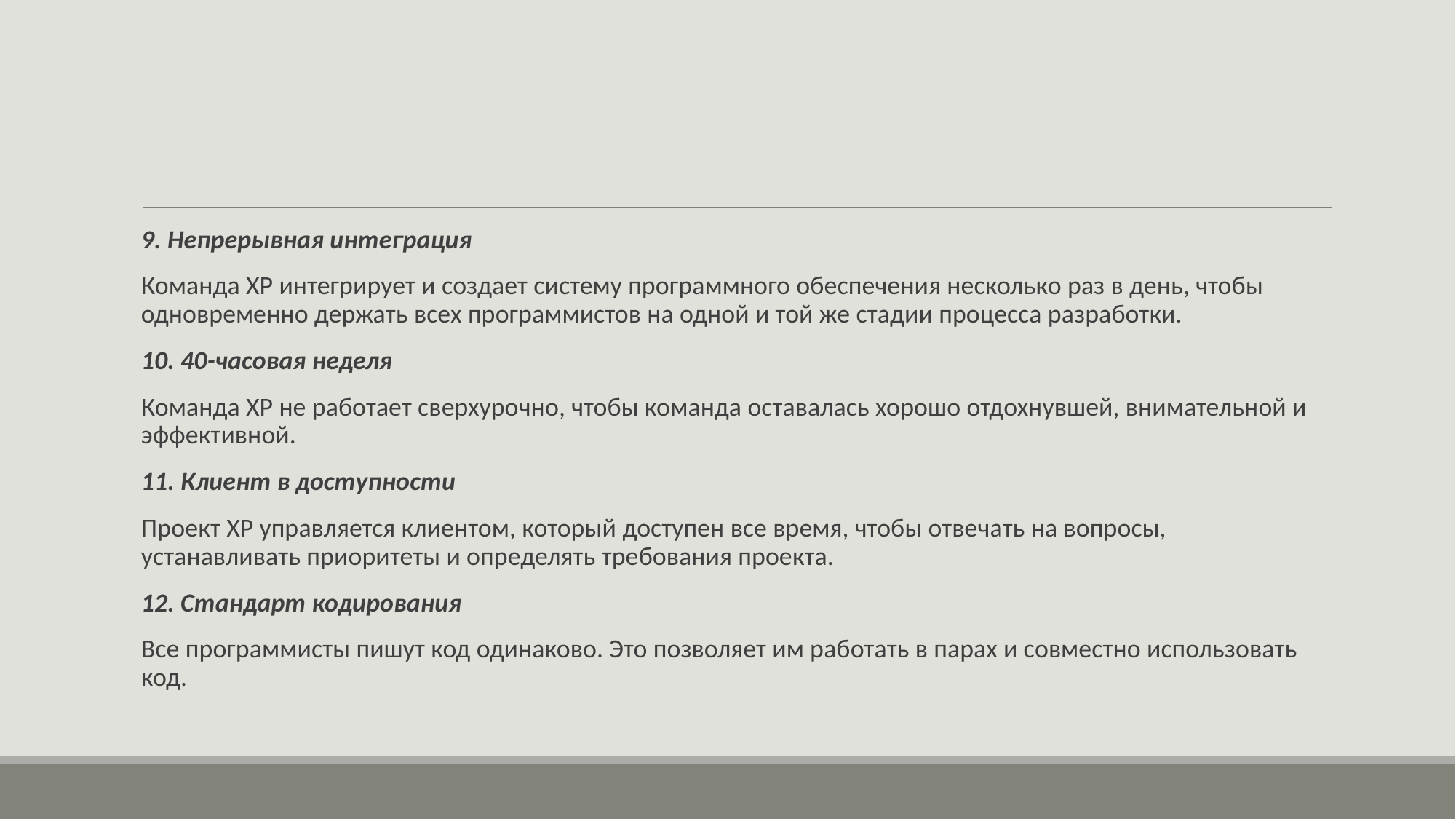

#
9. Непрерывная интеграция
Команда XP интегрирует и создает систему программного обеспечения несколько раз в день, чтобы одновременно держать всех программистов на одной и той же стадии процесса разработки.
10. 40-часовая неделя
Команда XP не работает сверхурочно, чтобы команда оставалась хорошо отдохнувшей, внимательной и эффективной.
11. Клиент в доступности
Проект XP управляется клиентом, который доступен все время, чтобы отвечать на вопросы, устанавливать приоритеты и определять требования проекта.
12. Стандарт кодирования
Все программисты пишут код одинаково. Это позволяет им работать в парах и совместно использовать код.